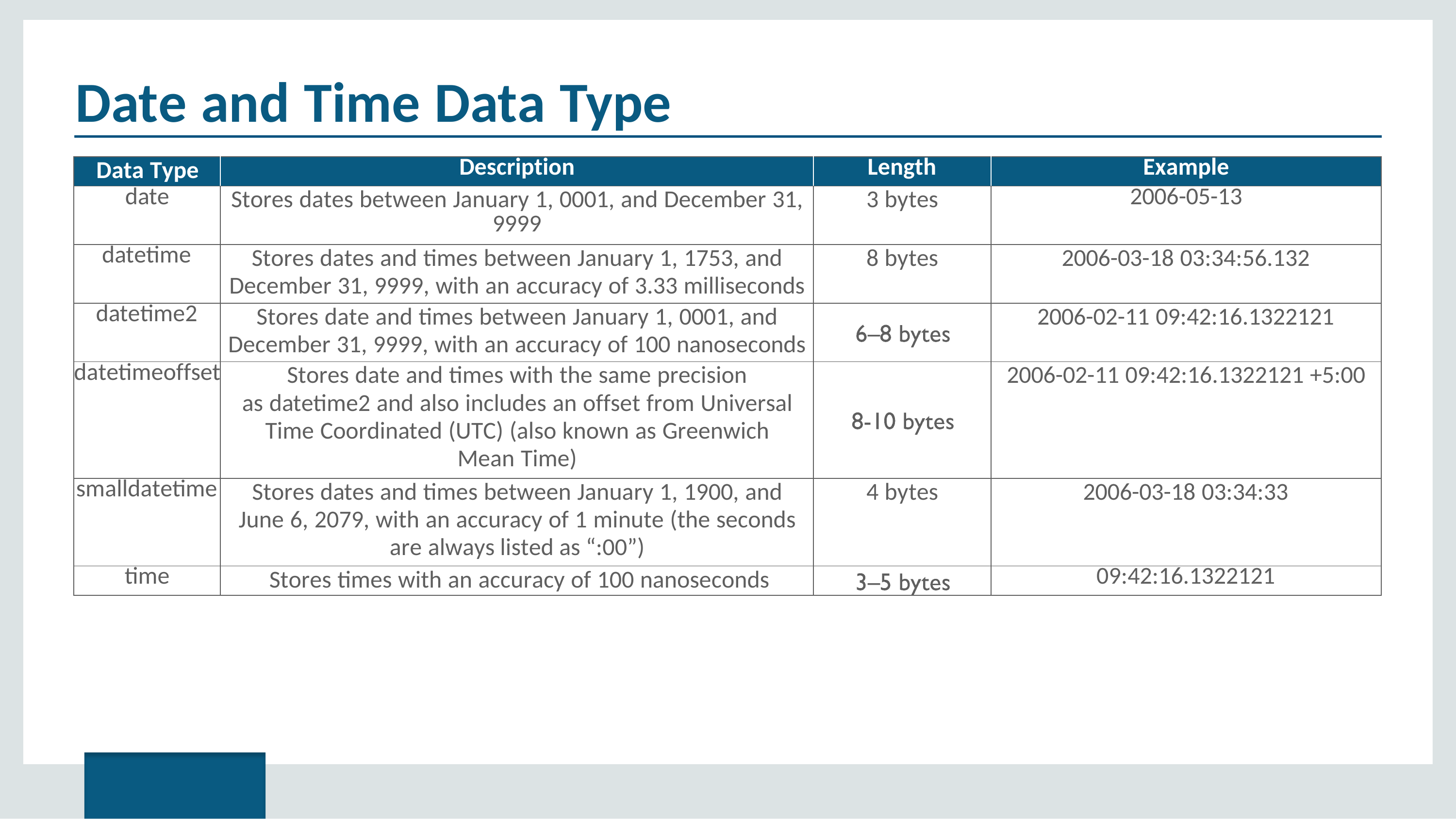

# Date and Time Data Type

| Data Type | Description | Length | Example |
| --- | --- | --- | --- |
| date | Stores dates between January 1, 0001, and December 31, 9999 | 3 bytes | 2006-05-13 |
| datetime | Stores dates and times between January 1, 1753, and December 31, 9999, with an accuracy of 3.33 milliseconds | 8 bytes | 2006-03-18 03:34:56.132 |
| datetime2 | Stores date and times between January 1, 0001, and December 31, 9999, with an accuracy of 100 nanoseconds |  | 2006-02-11 09:42:16.1322121 |
| datetimeoffset | Stores date and times with the same precision as datetime2 and also includes an offset from Universal Time Coordinated (UTC) (also known as Greenwich Mean Time) |  | 2006-02-11 09:42:16.1322121 +5:00 |
| smalldatetime | Stores dates and times between January 1, 1900, and June 6, 2079, with an accuracy of 1 minute (the seconds are always listed as “:00”) | 4 bytes | 2006-03-18 03:34:33 |
| time | Stores times with an accuracy of 100 nanoseconds |  | 09:42:16.1322121 |